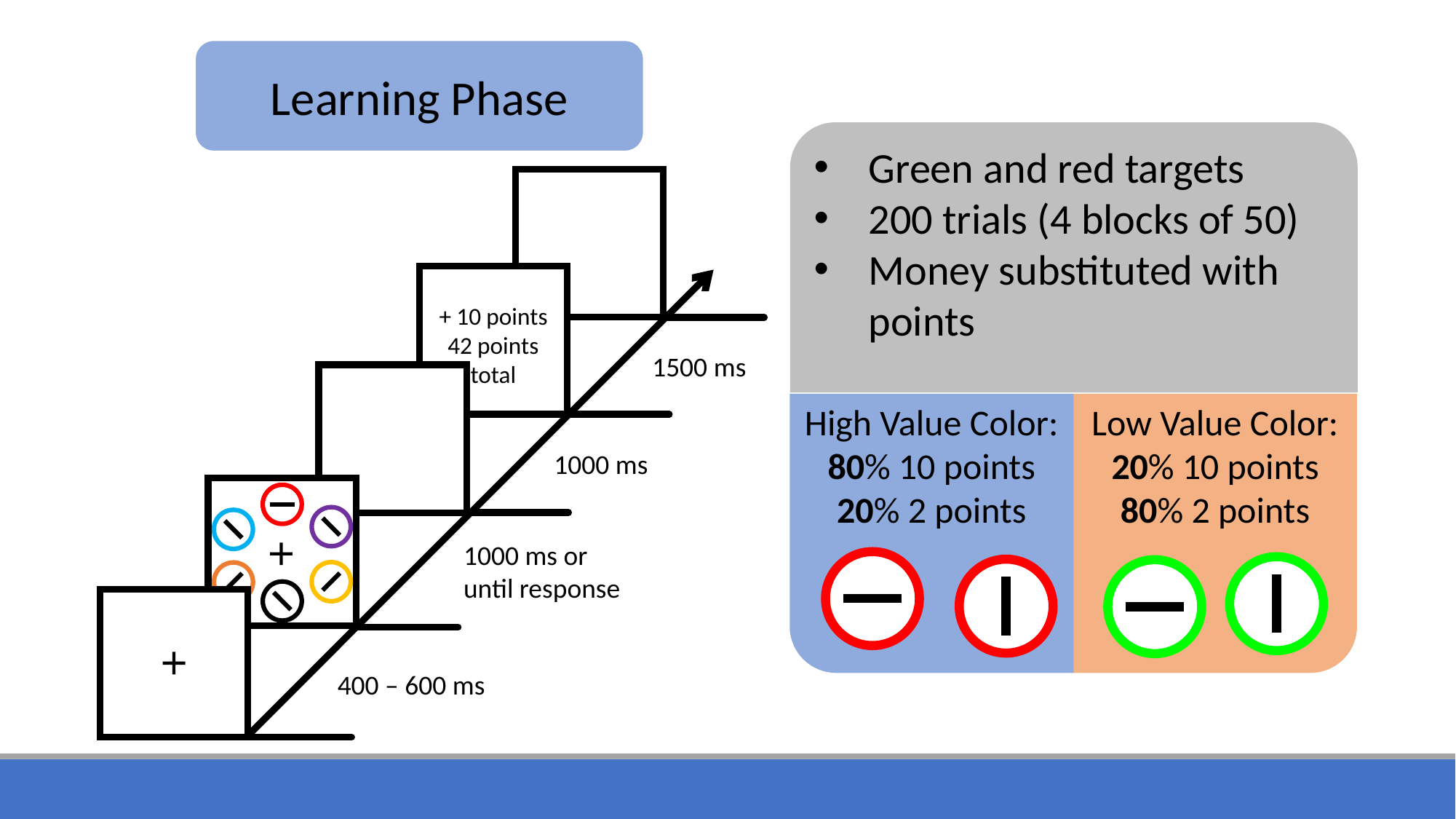

Learning Phase
Green and red targets
200 trials (4 blocks of 50)
Money substituted with points

+ 10 points
42 points total
1500 ms

1000 ms

1000 ms or until response

400 – 600 ms
Low Value Color:
20% 10 points
80% 2 points
High Value Color:
80% 10 points
20% 2 points